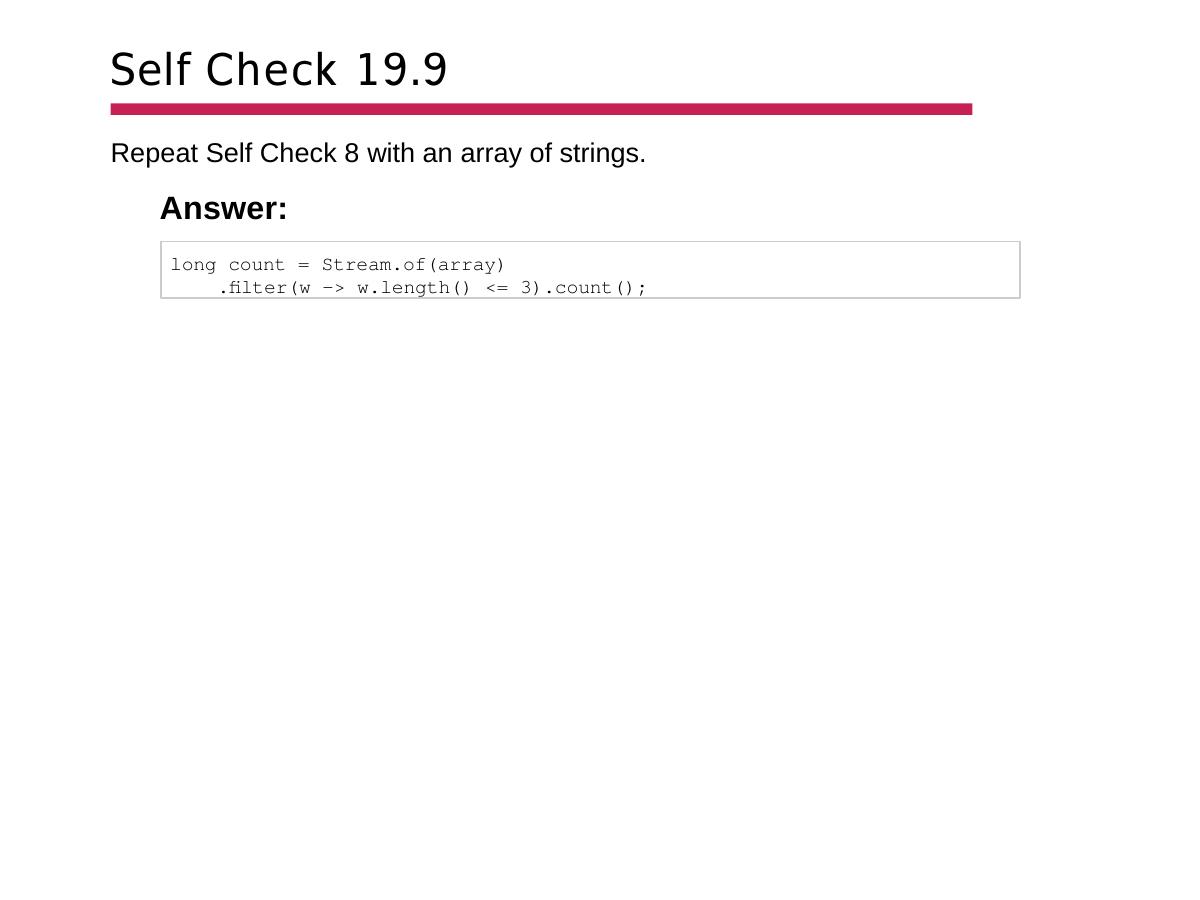

# Self Check 19.9
Repeat Self Check 8 with an array of strings.
Answer:
long count = Stream.of(array)
.filter(w -> w.length() <= 3).count();